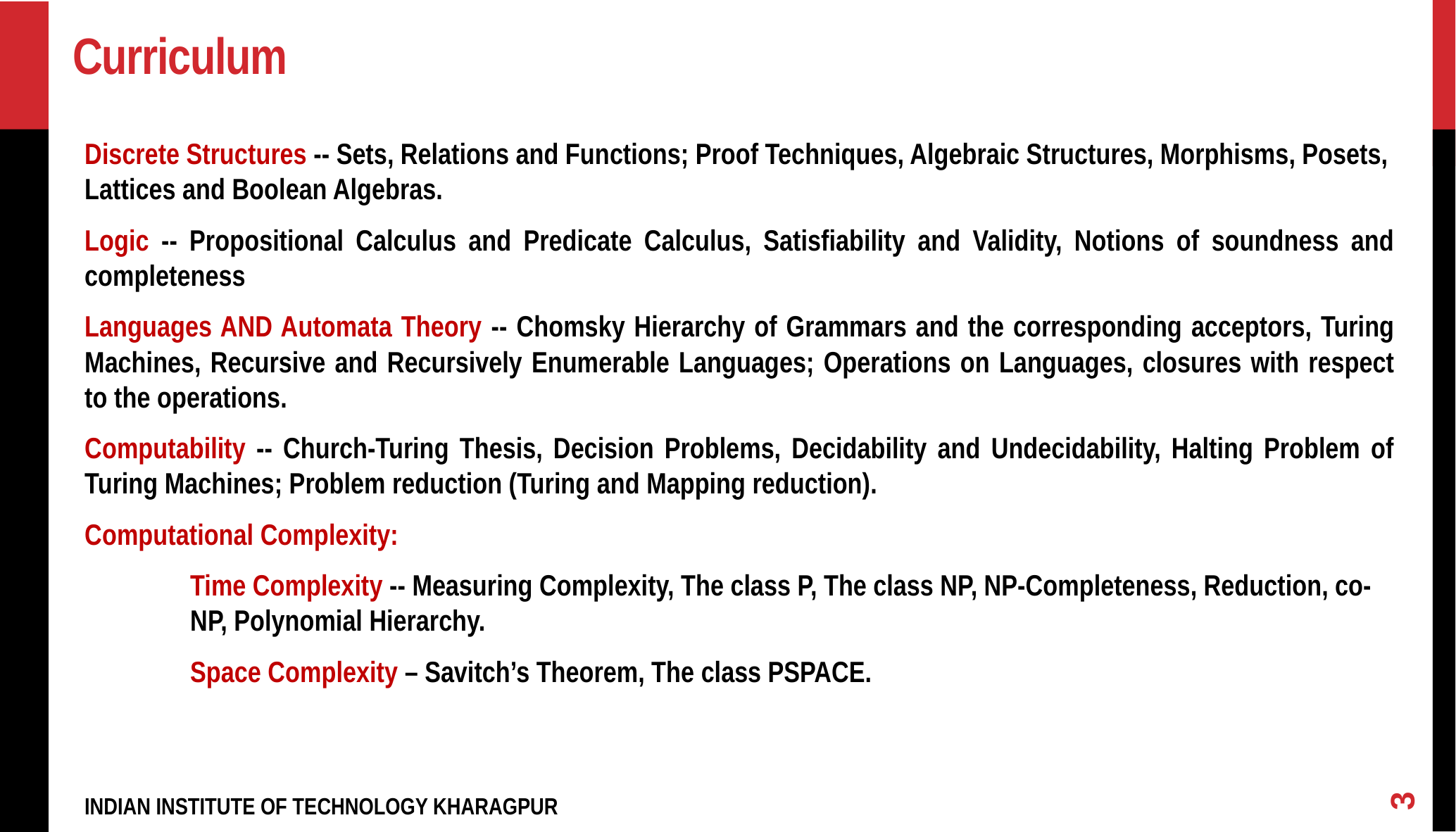

# Curriculum
Discrete Structures -- Sets, Relations and Functions; Proof Techniques, Algebraic Structures, Morphisms, Posets, Lattices and Boolean Algebras.
Logic -- Propositional Calculus and Predicate Calculus, Satisfiability and Validity, Notions of soundness and completeness
Languages AND Automata Theory -- Chomsky Hierarchy of Grammars and the corresponding acceptors, Turing Machines, Recursive and Recursively Enumerable Languages; Operations on Languages, closures with respect to the operations.
Computability -- Church-Turing Thesis, Decision Problems, Decidability and Undecidability, Halting Problem of Turing Machines; Problem reduction (Turing and Mapping reduction).
Computational Complexity:
	Time Complexity -- Measuring Complexity, The class P, The class NP, NP-Completeness, Reduction, co-	NP, Polynomial Hierarchy.
	Space Complexity – Savitch’s Theorem, The class PSPACE.
3
INDIAN INSTITUTE OF TECHNOLOGY KHARAGPUR